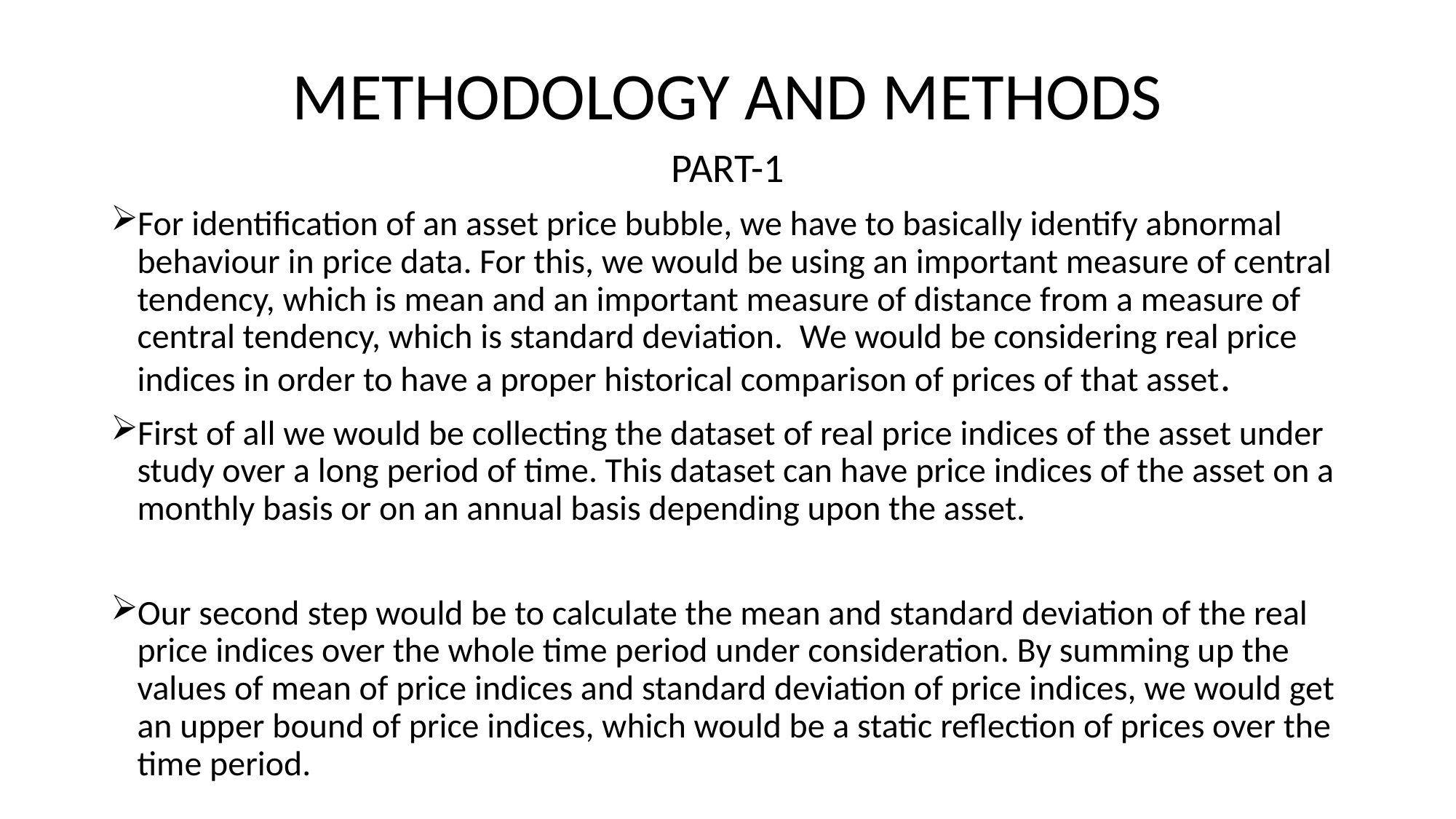

# METHODOLOGY AND METHODS
PART-1
For identification of an asset price bubble, we have to basically identify abnormal behaviour in price data. For this, we would be using an important measure of central tendency, which is mean and an important measure of distance from a measure of central tendency, which is standard deviation.  We would be considering real price indices in order to have a proper historical comparison of prices of that asset.
First of all we would be collecting the dataset of real price indices of the asset under study over a long period of time. This dataset can have price indices of the asset on a monthly basis or on an annual basis depending upon the asset.

Our second step would be to calculate the mean and standard deviation of the real price indices over the whole time period under consideration. By summing up the values of mean of price indices and standard deviation of price indices, we would get an upper bound of price indices, which would be a static reflection of prices over the time period.